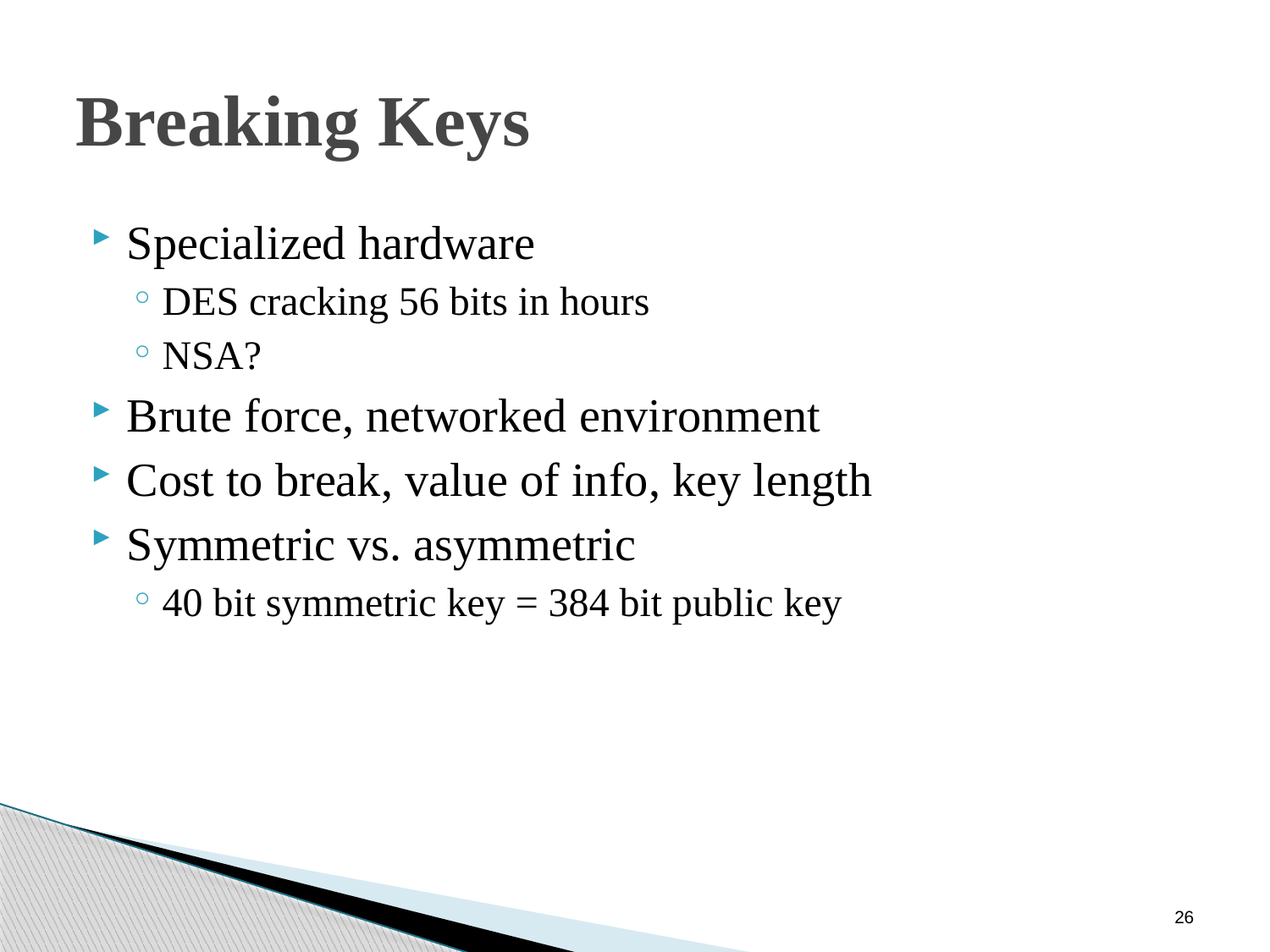

# Breaking Keys
Specialized hardware
DES cracking 56 bits in hours
NSA?
Brute force, networked environment
Cost to break, value of info, key length
Symmetric vs. asymmetric
40 bit symmetric key = 384 bit public key
26